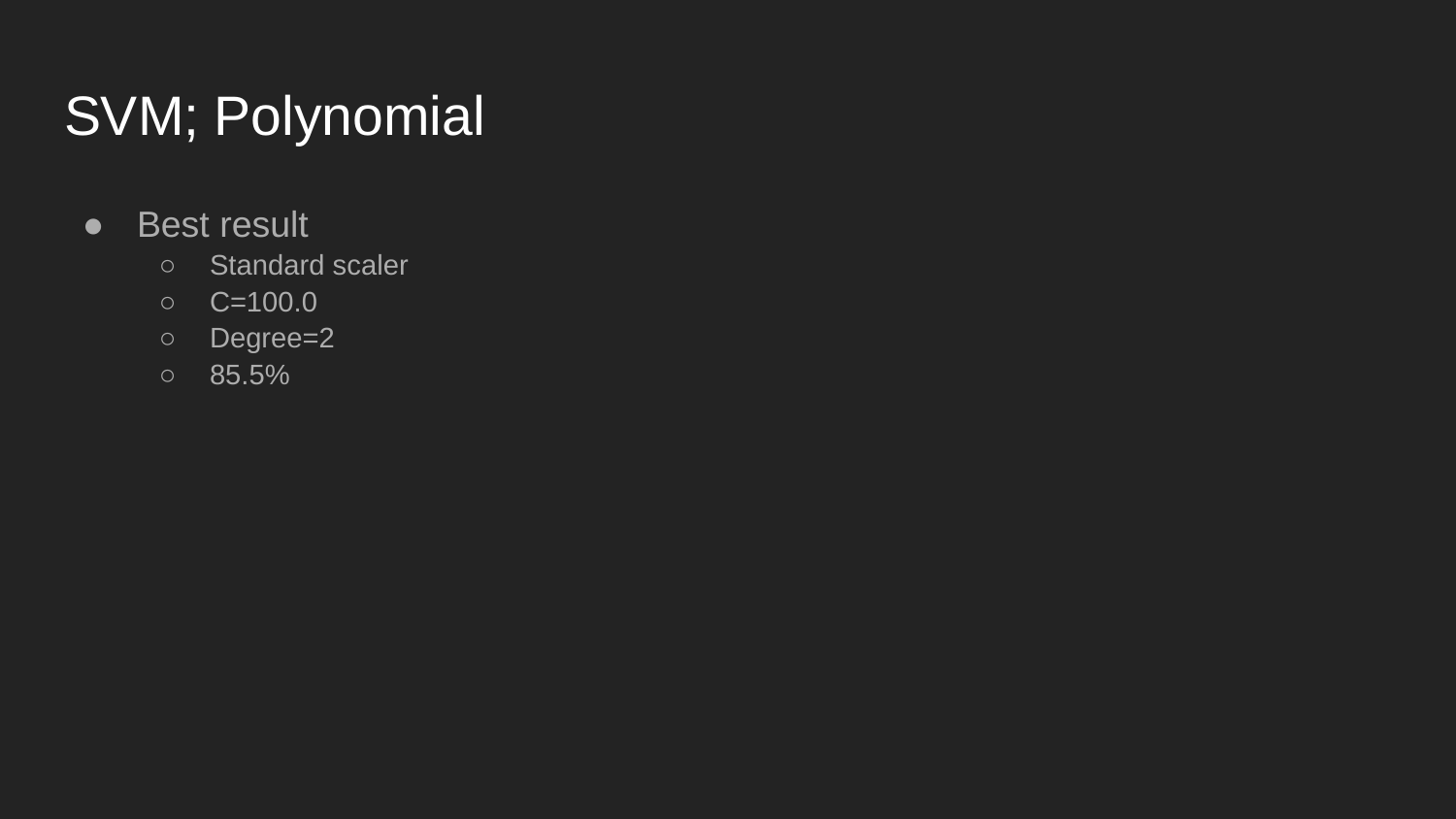

# SVM; Polynomial
Best result
Standard scaler
C=100.0
Degree=2
85.5%